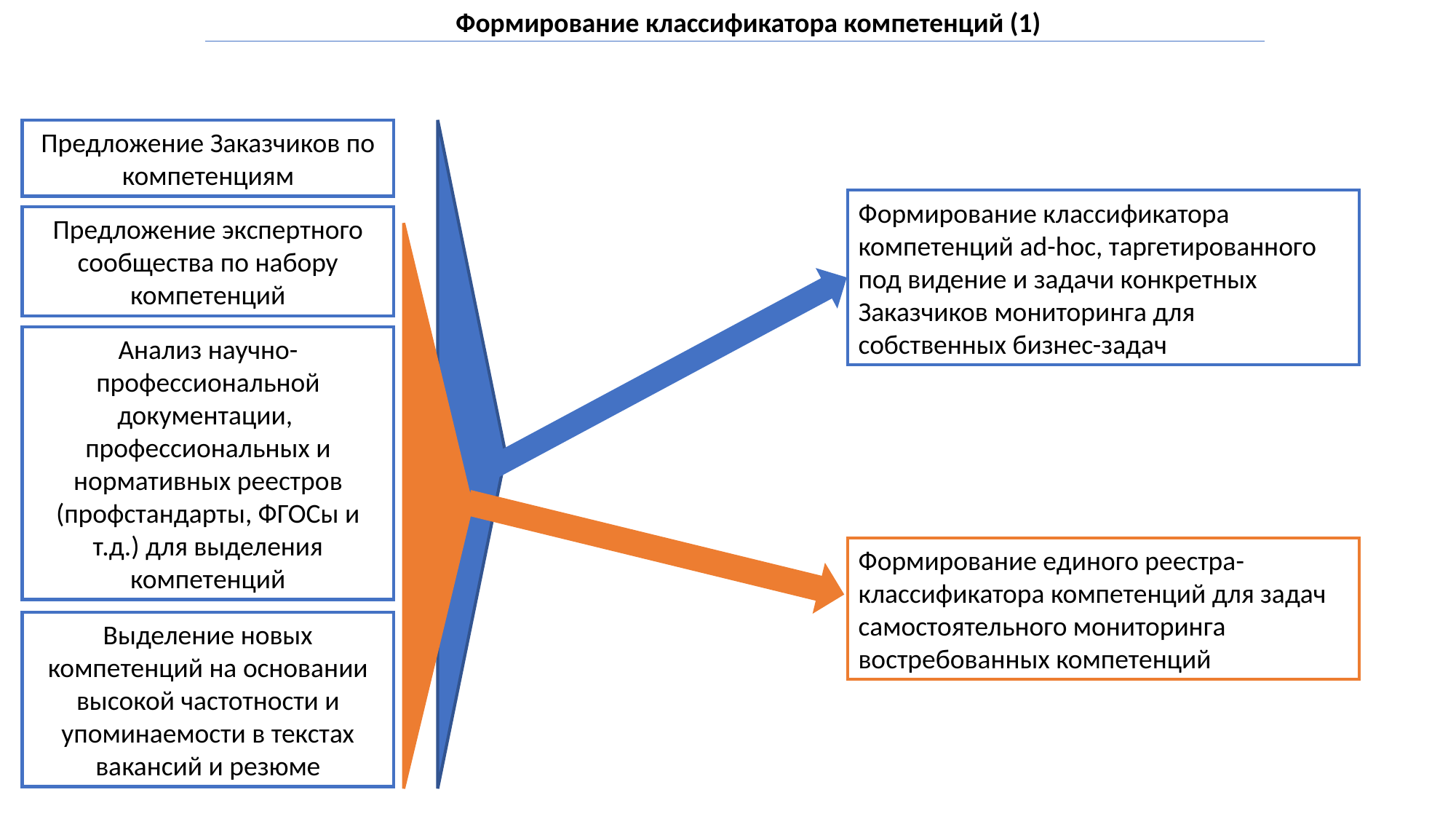

Формирование классификатора компетенций (1)
Предложение Заказчиков по компетенциям

Формирование классификатора компетенций ad-hoc, таргетированного под видение и задачи конкретных  Заказчиков мониторинга для собственных бизнес-задач
Предложение экспертного сообщества по набору компетенций

Анализ научно-профессиональной документации,  профессиональных и нормативных реестров (профстандарты, ФГОСы и т.д.) для выделения компетенций

Формирование единого реестра-классификатора компетенций для задач самостоятельного мониторинга востребованных компетенций
Выделение новых компетенций на основании высокой частотности и упоминаемости в текстах вакансий и резюме